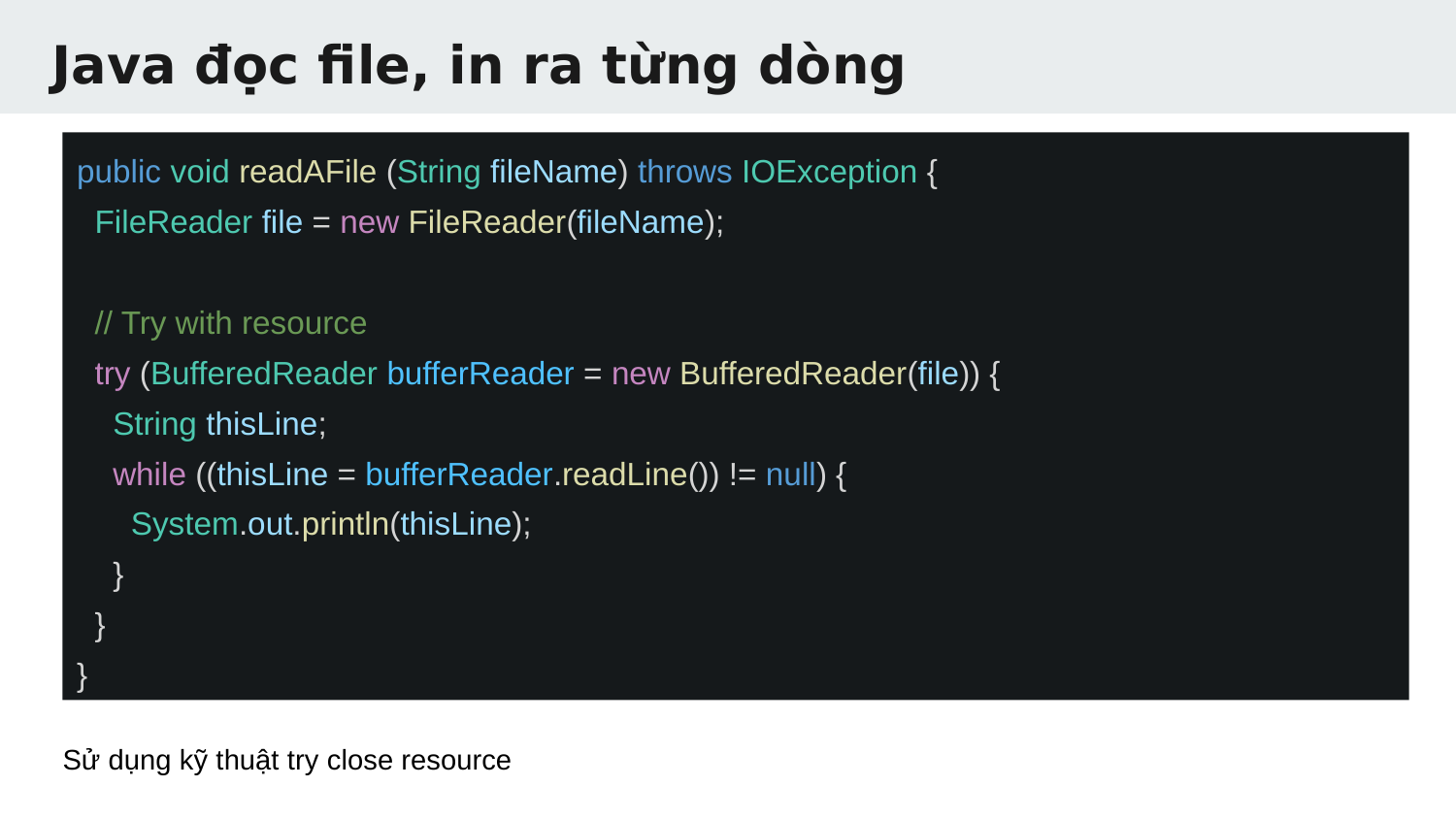

# Java đọc file, in ra từng dòng
public void readAFile (String fileName) throws IOException {
  FileReader file = new FileReader(fileName);

  // Try with resource
  try (BufferedReader bufferReader = new BufferedReader(file)) {
    String thisLine;
    while ((thisLine = bufferReader.readLine()) != null) {
      System.out.println(thisLine);
    }
  }
}
Sử dụng kỹ thuật try close resource